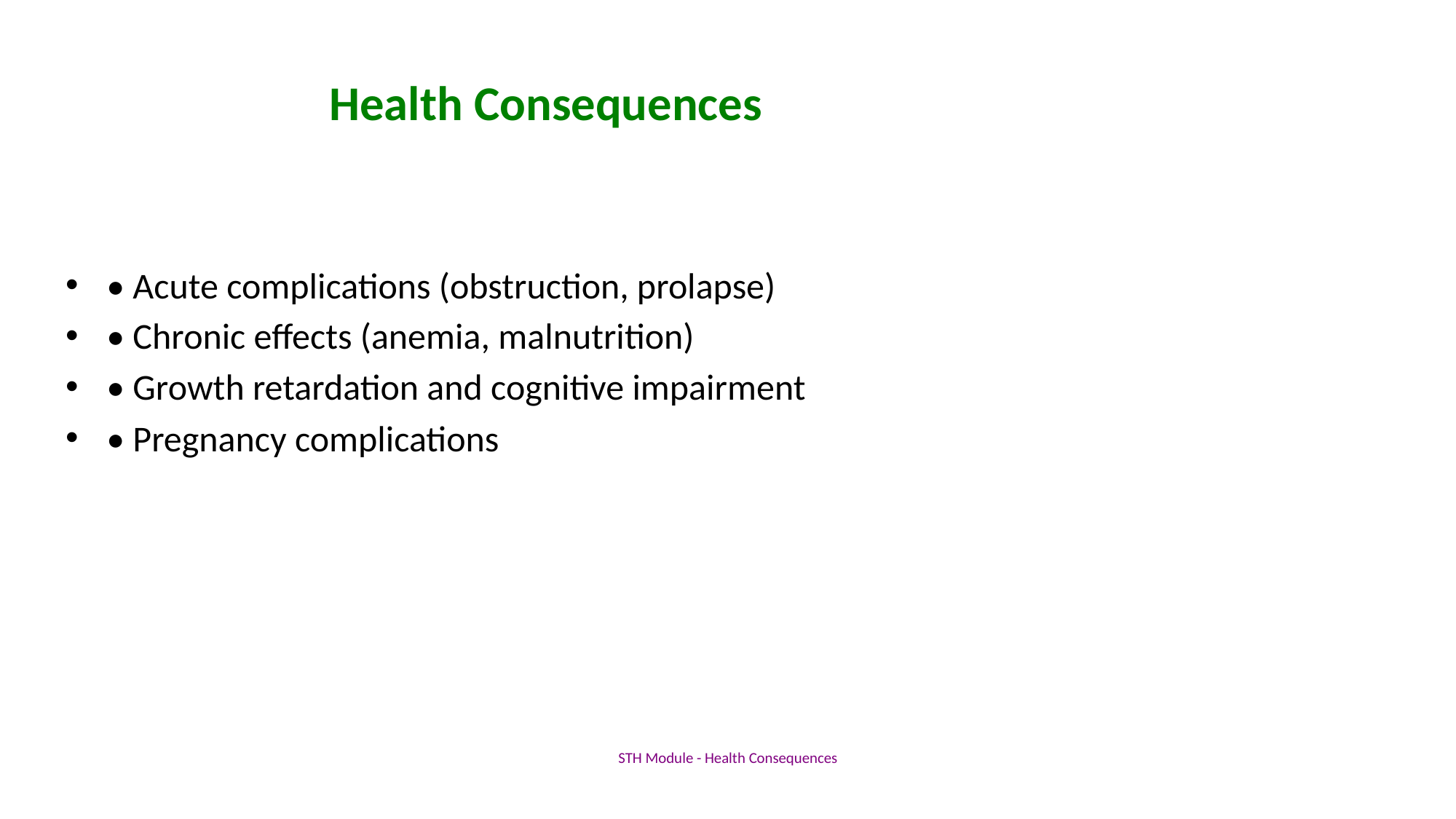

# Health Consequences

• Acute complications (obstruction, prolapse)
• Chronic effects (anemia, malnutrition)
• Growth retardation and cognitive impairment
• Pregnancy complications
STH Module - Health Consequences